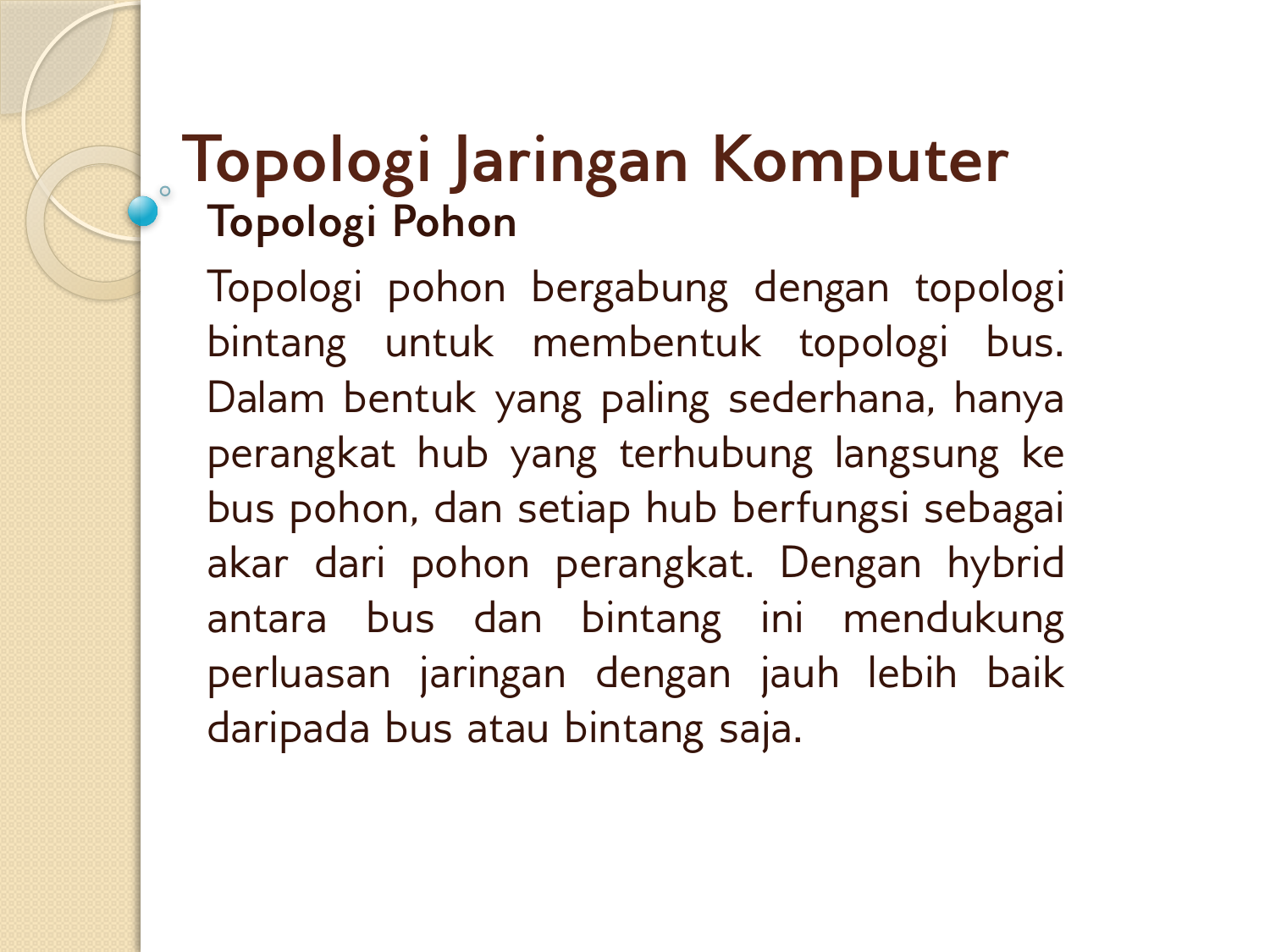

# Topologi Jaringan Komputer
Topologi Pohon
Topologi pohon bergabung dengan topologi bintang untuk membentuk topologi bus. Dalam bentuk yang paling sederhana, hanya perangkat hub yang terhubung langsung ke bus pohon, dan setiap hub berfungsi sebagai akar dari pohon perangkat. Dengan hybrid antara bus dan bintang ini mendukung perluasan jaringan dengan jauh lebih baik daripada bus atau bintang saja.